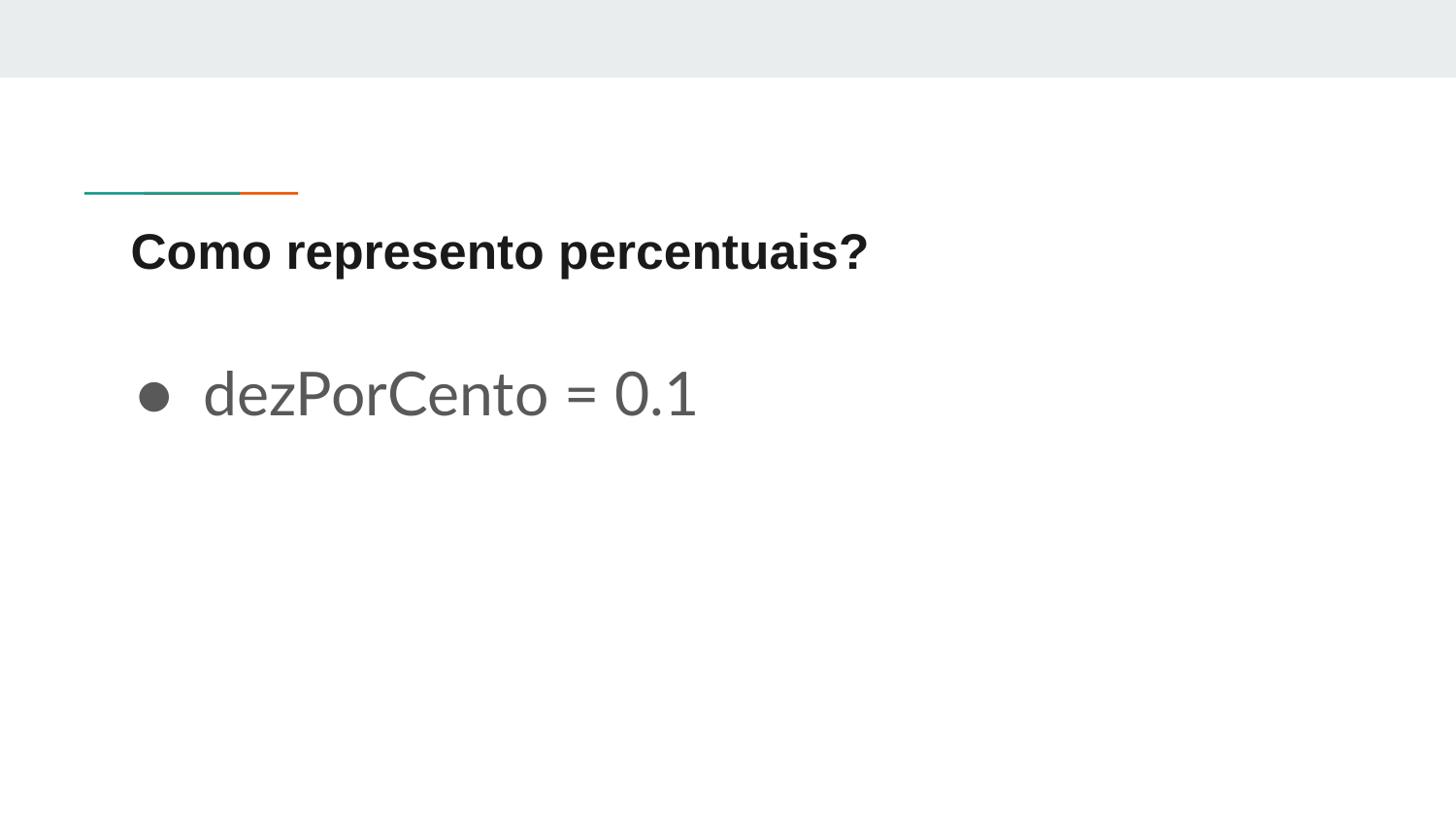

# Como represento percentuais?
dezPorCento = 0.1